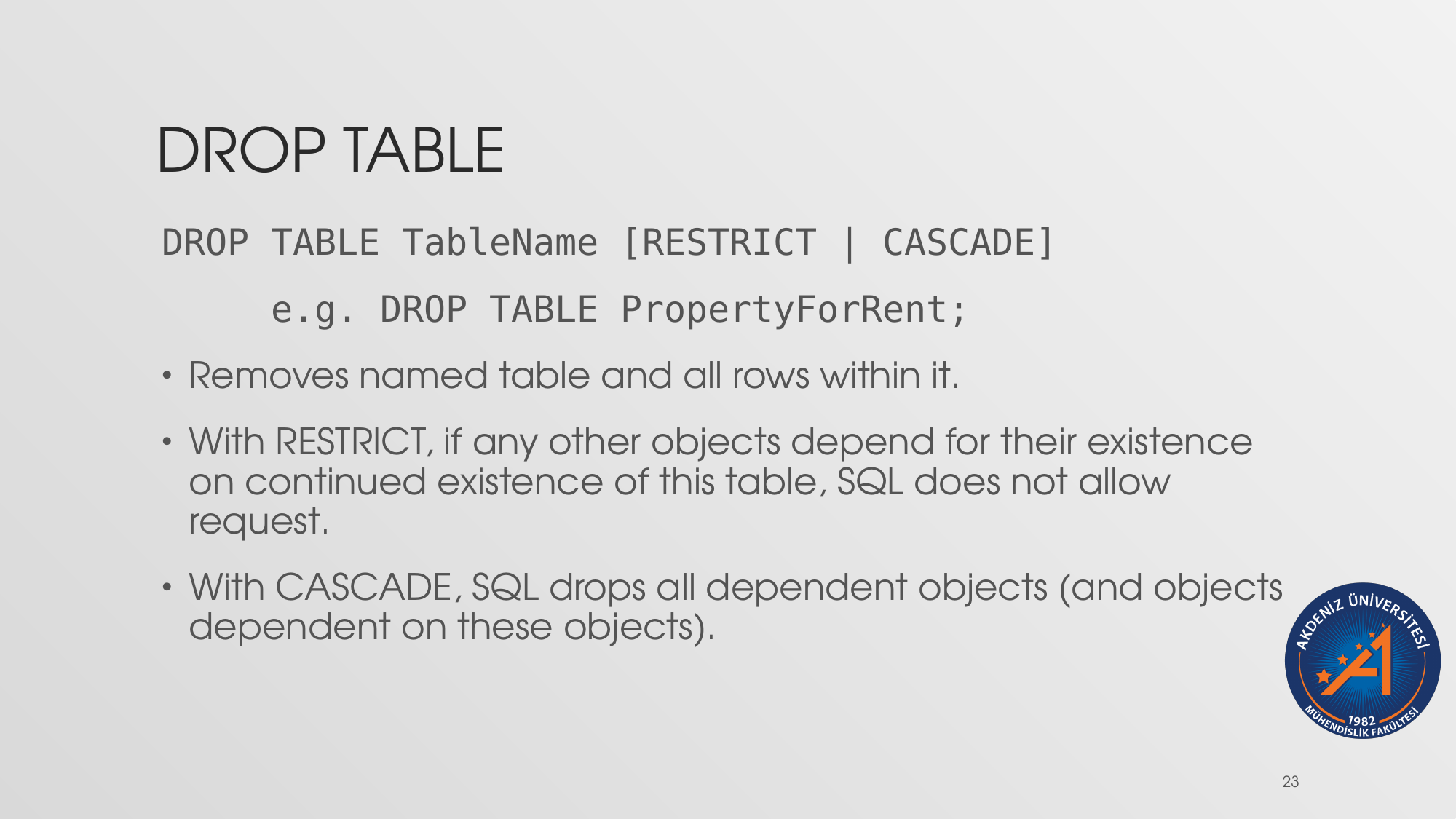

# DROP TABLE
DROP TABLE TableName [RESTRICT | CASCADE]
	e.g.	DROP TABLE PropertyForRent;
Removes named table and all rows within it.
With RESTRICT, if any other objects depend for their existence on continued existence of this table, SQL does not allow request.
With CASCADE, SQL drops all dependent objects (and objects dependent on these objects).
23